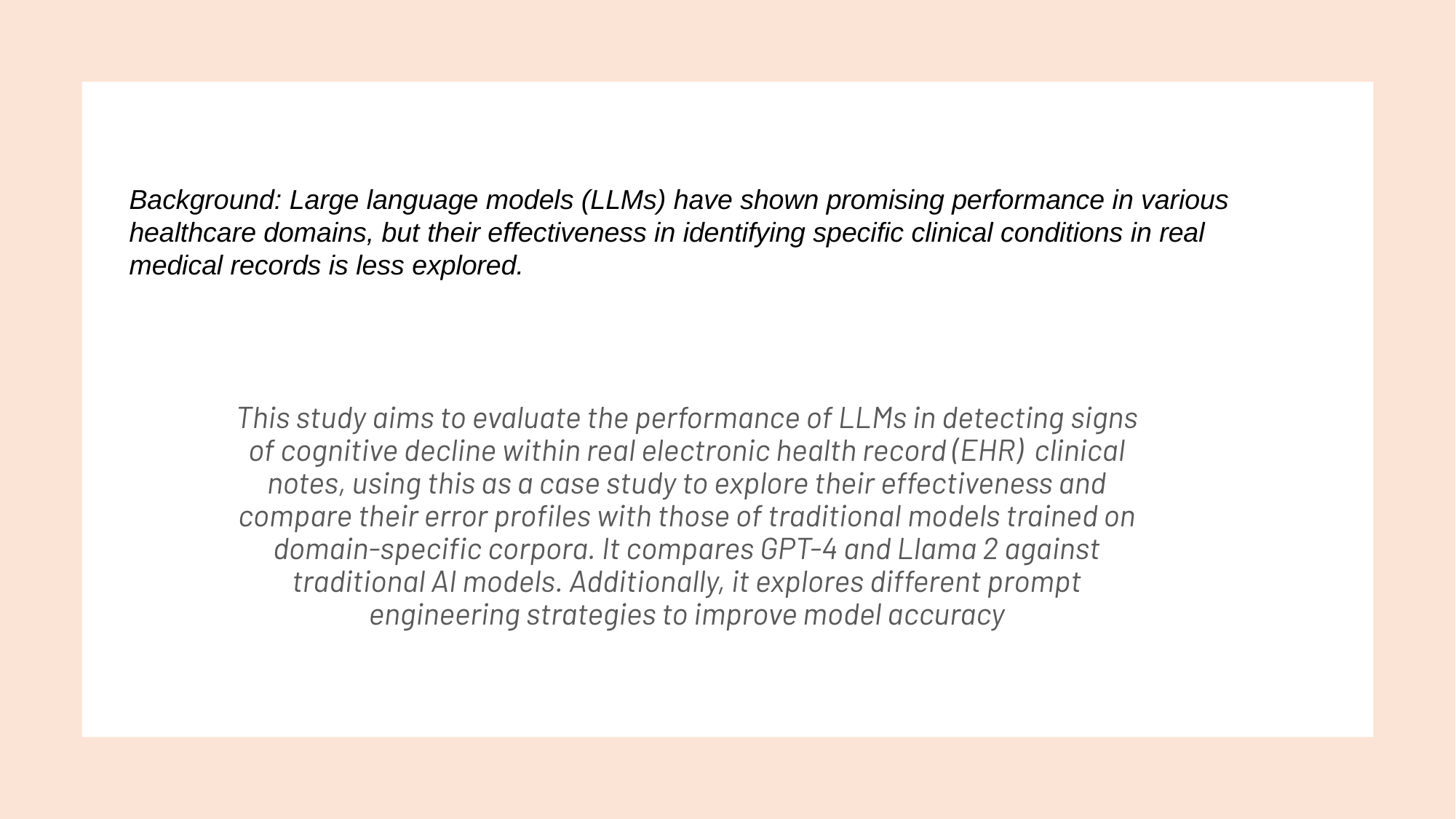

Background: Large language models (LLMs) have shown promising performance in various healthcare domains, but their effectiveness in identifying specific clinical conditions in real medical records is less explored.
This study aims to evaluate the performance of LLMs in detecting signs of cognitive decline within real electronic health record (EHR)  clinical notes, using this as a case study to explore their effectiveness and compare their error profiles with those of traditional models trained on domain-specific corpora. It compares GPT-4 and Llama 2 against traditional AI models. Additionally, it explores different prompt engineering strategies to improve model accuracy